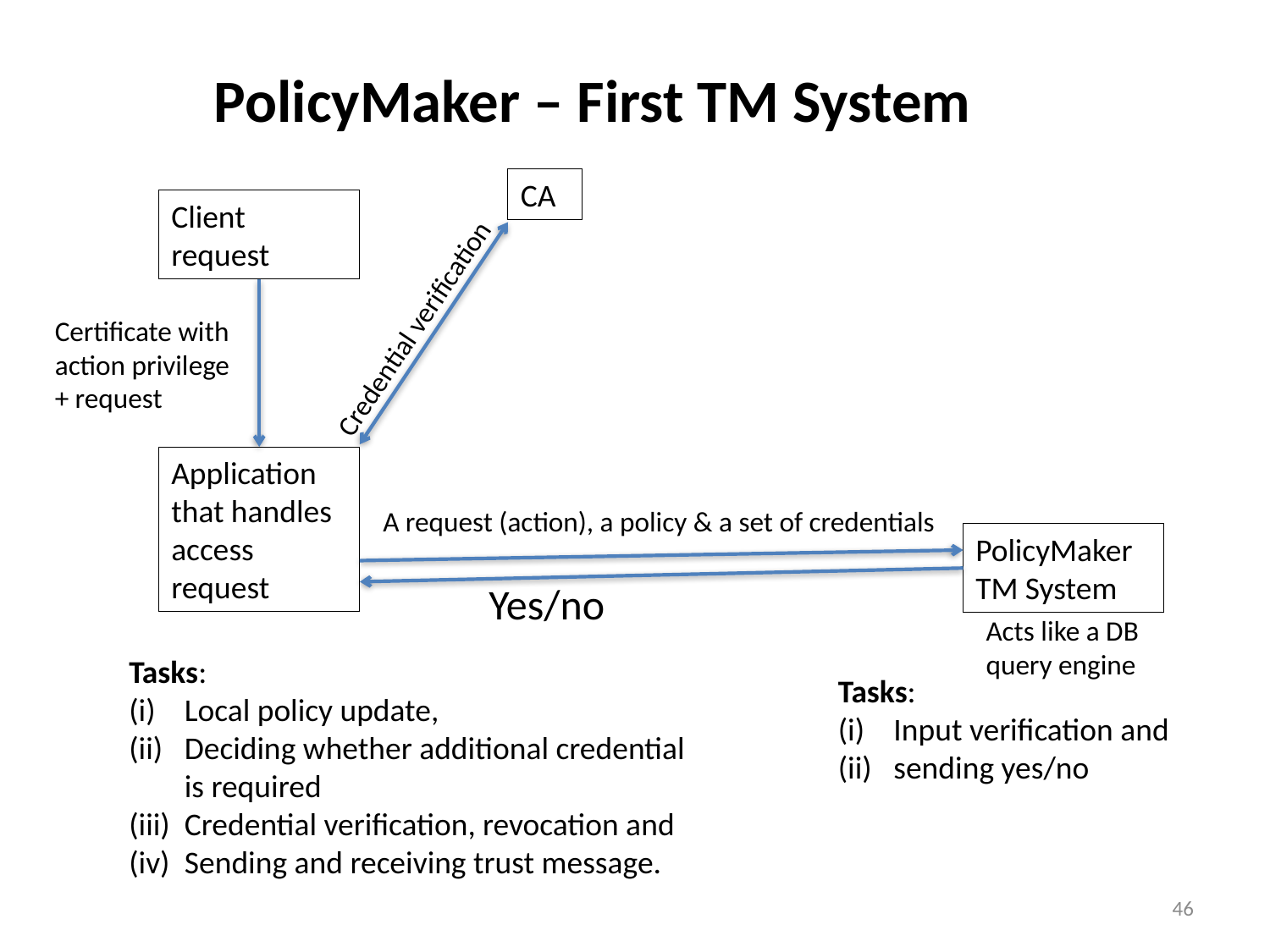

# PolicyMaker – First TM System
CA
Client request
Credential verification
Certificate with action privilege
+ request
Application that handles access request
A request (action), a policy & a set of credentials
PolicyMaker TM System
Yes/no
Acts like a DB query engine
Tasks:
Local policy update,
Deciding whether additional credential is required
Credential verification, revocation and
Sending and receiving trust message.
Tasks:
Input verification and
sending yes/no
46